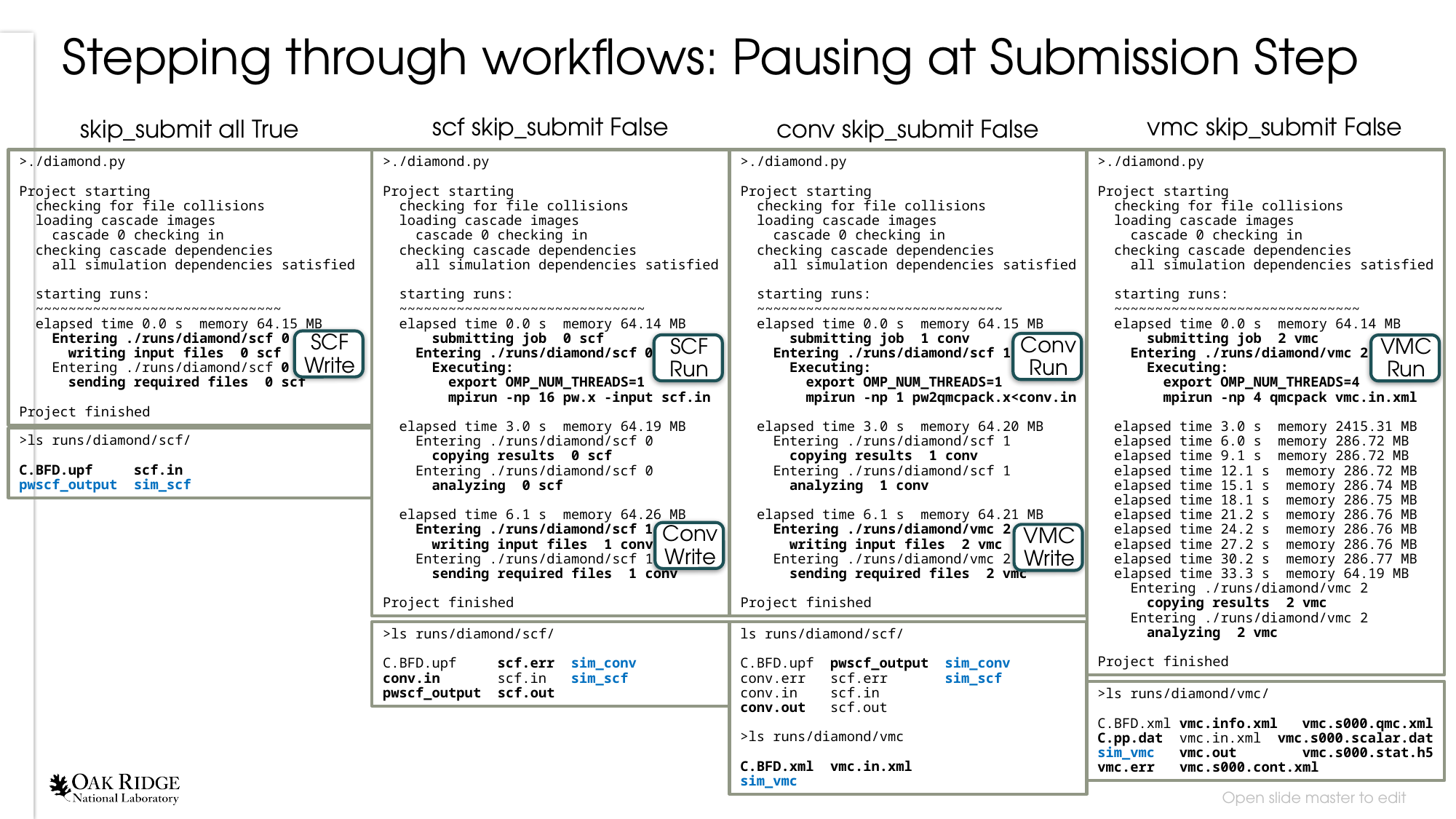

# Stepping through workflows: Pausing at Submission Step

scf skip_submit False
vmc skip_submit False
conv skip_submit False
skip_submit all True
>./diamond.py

Project starting
  checking for file collisions
  loading cascade images
    cascade 0 checking in
  checking cascade dependencies
    all simulation dependencies satisfied

  starting runs:
  ~~~~~~~~~~~~~~~~~~~~~~~~~~~~~~
  elapsed time 0.0 s  memory 64.15 MB
    Entering ./runs/diamond/scf 0
      writing input files  0 scf
    Entering ./runs/diamond/scf 0
      sending required files  0 scf

Project finished
>./diamond.py

Project starting
  checking for file collisions
  loading cascade images
    cascade 0 checking in
  checking cascade dependencies
    all simulation dependencies satisfied

  starting runs:
  ~~~~~~~~~~~~~~~~~~~~~~~~~~~~~~
  elapsed time 0.0 s  memory 64.14 MB
      submitting job  0 scf
    Entering ./runs/diamond/scf 0
      Executing:
        export OMP_NUM_THREADS=1
        mpirun -np 16 pw.x -input scf.in

  elapsed time 3.0 s  memory 64.19 MB
    Entering ./runs/diamond/scf 0
      copying results  0 scf
    Entering ./runs/diamond/scf 0
      analyzing  0 scf

  elapsed time 6.1 s  memory 64.26 MB
    Entering ./runs/diamond/scf 1
      writing input files  1 conv
    Entering ./runs/diamond/scf 1
      sending required files  1 conv

Project finished
>./diamond.py

Project starting
  checking for file collisions
  loading cascade images
    cascade 0 checking in
  checking cascade dependencies
    all simulation dependencies satisfied

  starting runs:
  ~~~~~~~~~~~~~~~~~~~~~~~~~~~~~~
  elapsed time 0.0 s  memory 64.15 MB
      submitting job  1 conv
    Entering ./runs/diamond/scf 1
      Executing:
        export OMP_NUM_THREADS=1
        mpirun -np 1 pw2qmcpack.x<conv.in

  elapsed time 3.0 s  memory 64.20 MB
    Entering ./runs/diamond/scf 1
      copying results  1 conv
    Entering ./runs/diamond/scf 1
      analyzing  1 conv

  elapsed time 6.1 s  memory 64.21 MB
    Entering ./runs/diamond/vmc 2
      writing input files  2 vmc
    Entering ./runs/diamond/vmc 2
      sending required files  2 vmc

Project finished
>./diamond.py

Project starting
  checking for file collisions
  loading cascade images
    cascade 0 checking in
  checking cascade dependencies
    all simulation dependencies satisfied

  starting runs:
  ~~~~~~~~~~~~~~~~~~~~~~~~~~~~~~
  elapsed time 0.0 s  memory 64.14 MB
      submitting job  2 vmc
    Entering ./runs/diamond/vmc 2
      Executing:
        export OMP_NUM_THREADS=4
        mpirun -np 4 qmcpack vmc.in.xml

  elapsed time 3.0 s  memory 2415.31 MB
  elapsed time 6.0 s  memory 286.72 MB
  elapsed time 9.1 s  memory 286.72 MB
  elapsed time 12.1 s  memory 286.72 MB
  elapsed time 15.1 s  memory 286.74 MB
  elapsed time 18.1 s  memory 286.75 MB
  elapsed time 21.2 s  memory 286.76 MB
  elapsed time 24.2 s  memory 286.76 MB
  elapsed time 27.2 s  memory 286.76 MB
  elapsed time 30.2 s  memory 286.77 MB
  elapsed time 33.3 s  memory 64.19 MB
    Entering ./runs/diamond/vmc 2
      copying results  2 vmc
    Entering ./runs/diamond/vmc 2
      analyzing  2 vmc

Project finished
SCF
Write
Conv
Run
SCF
Run
VMC
Run

>ls runs/diamond/scf/

C.BFD.upf     scf.in
pwscf_output  sim_scf
Conv
Write
VMC
Write

>ls runs/diamond/scf/

C.BFD.upf     scf.err  sim_conv
conv.in       scf.in   sim_scf
pwscf_output  scf.out
ls runs/diamond/scf/

C.BFD.upf  pwscf_output  sim_conv
conv.err   scf.err       sim_scf
conv.in    scf.in
conv.out   scf.out

>ls runs/diamond/vmc

C.BFD.xml  vmc.in.xml
sim_vmc
>ls runs/diamond/vmc/

C.BFD.xml vmc.info.xml   vmc.s000.qmc.xml
C.pp.dat  vmc.in.xml  vmc.s000.scalar.dat sim_vmc   vmc.out        vmc.s000.stat.h5
vmc.err   vmc.s000.cont.xml